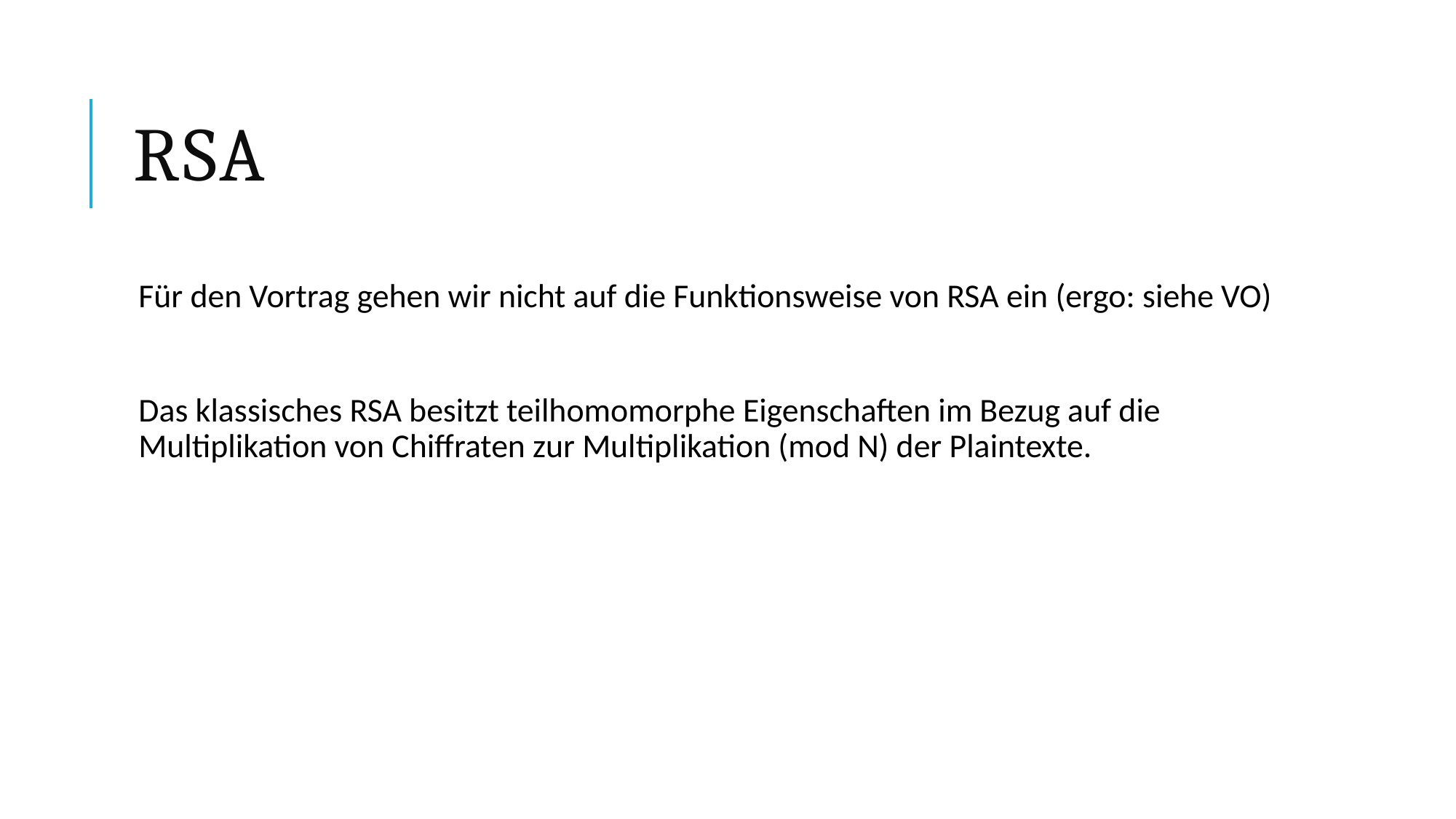

# RSA
Für den Vortrag gehen wir nicht auf die Funktionsweise von RSA ein (ergo: siehe VO)

Das klassisches RSA besitzt teilhomomorphe Eigenschaften im Bezug auf die Multiplikation von Chiffraten zur Multiplikation (mod N) der Plaintexte.